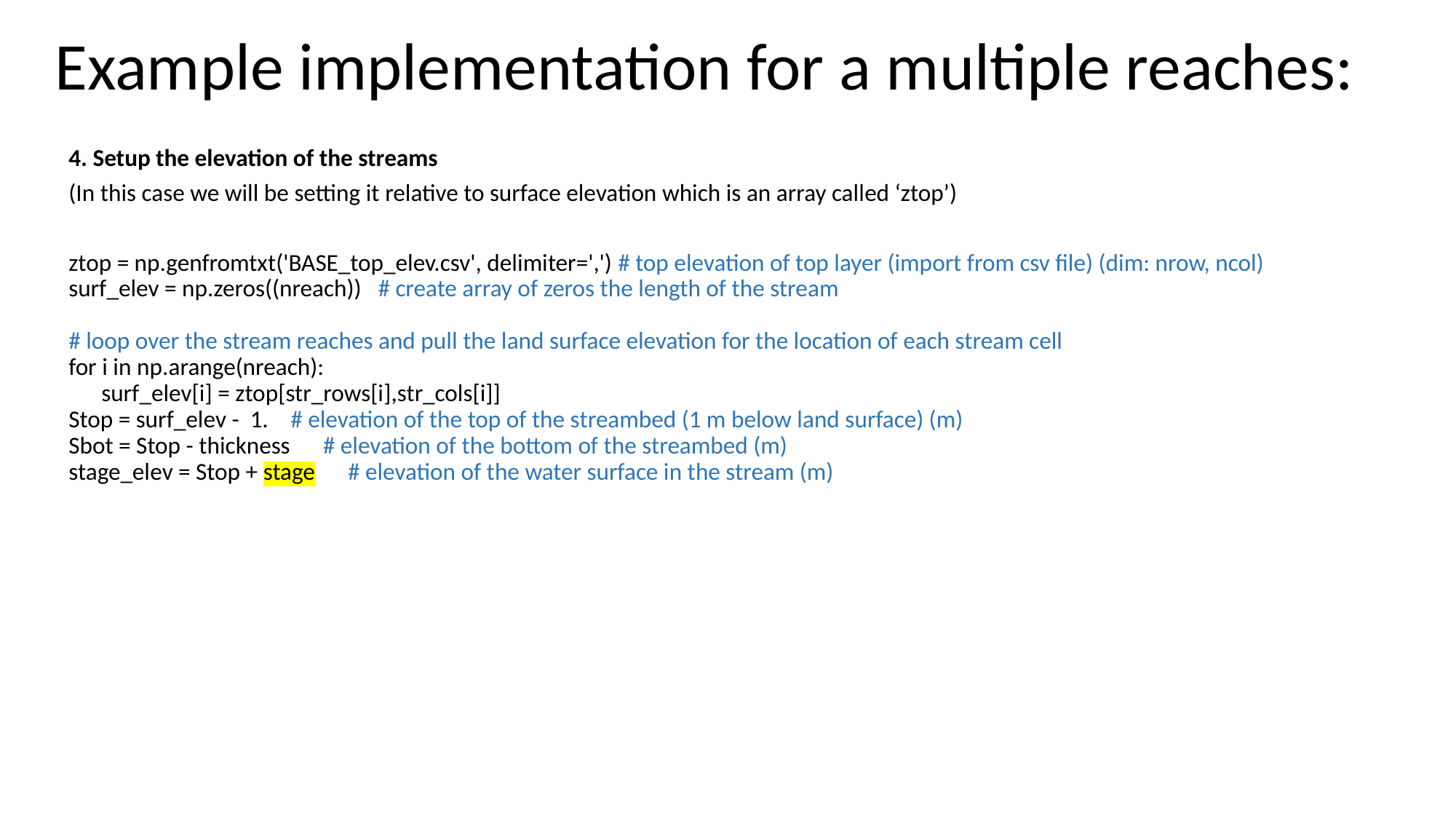

# Example implementation for a multiple reaches:
4. Setup the elevation of the streams
(In this case we will be setting it relative to surface elevation which is an array called ‘ztop’)

ztop = np.genfromtxt('BASE_top_elev.csv', delimiter=',') # top elevation of top layer (import from csv file) (dim: nrow, ncol)
surf_elev = np.zeros((nreach))   # create array of zeros the length of the stream

# loop over the stream reaches and pull the land surface elevation for the location of each stream cell
for i in np.arange(nreach):
      surf_elev[i] = ztop[str_rows[i],str_cols[i]]
Stop = surf_elev -  1.    # elevation of the top of the streambed (1 m below land surface) (m)
Sbot = Stop - thickness      # elevation of the bottom of the streambed (m)
stage_elev = Stop + stage      # elevation of the water surface in the stream (m)